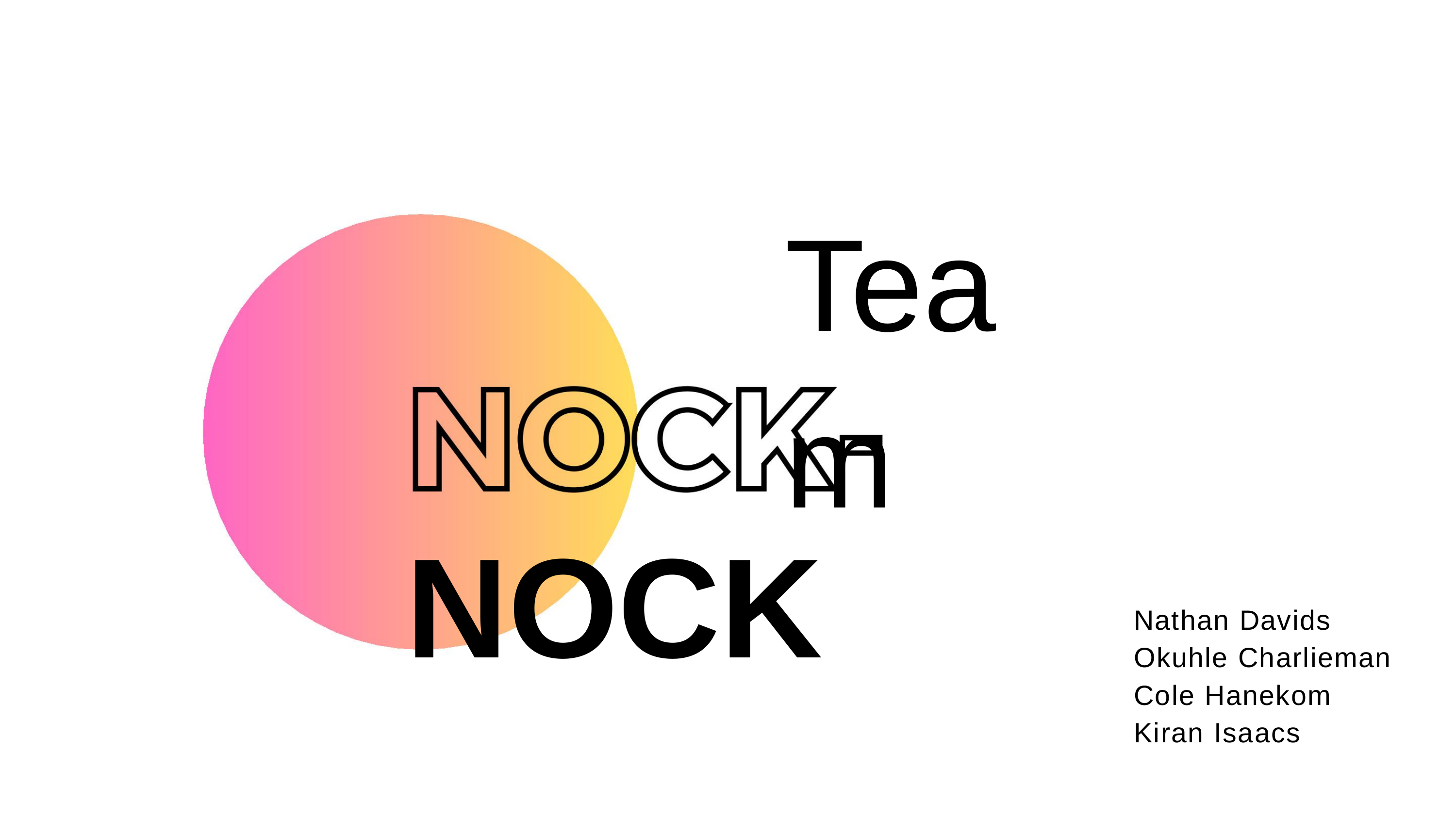

Team
               NOCK
Nathan Davids
Okuhle Charlieman
Cole Hanekom
Kiran Isaacs